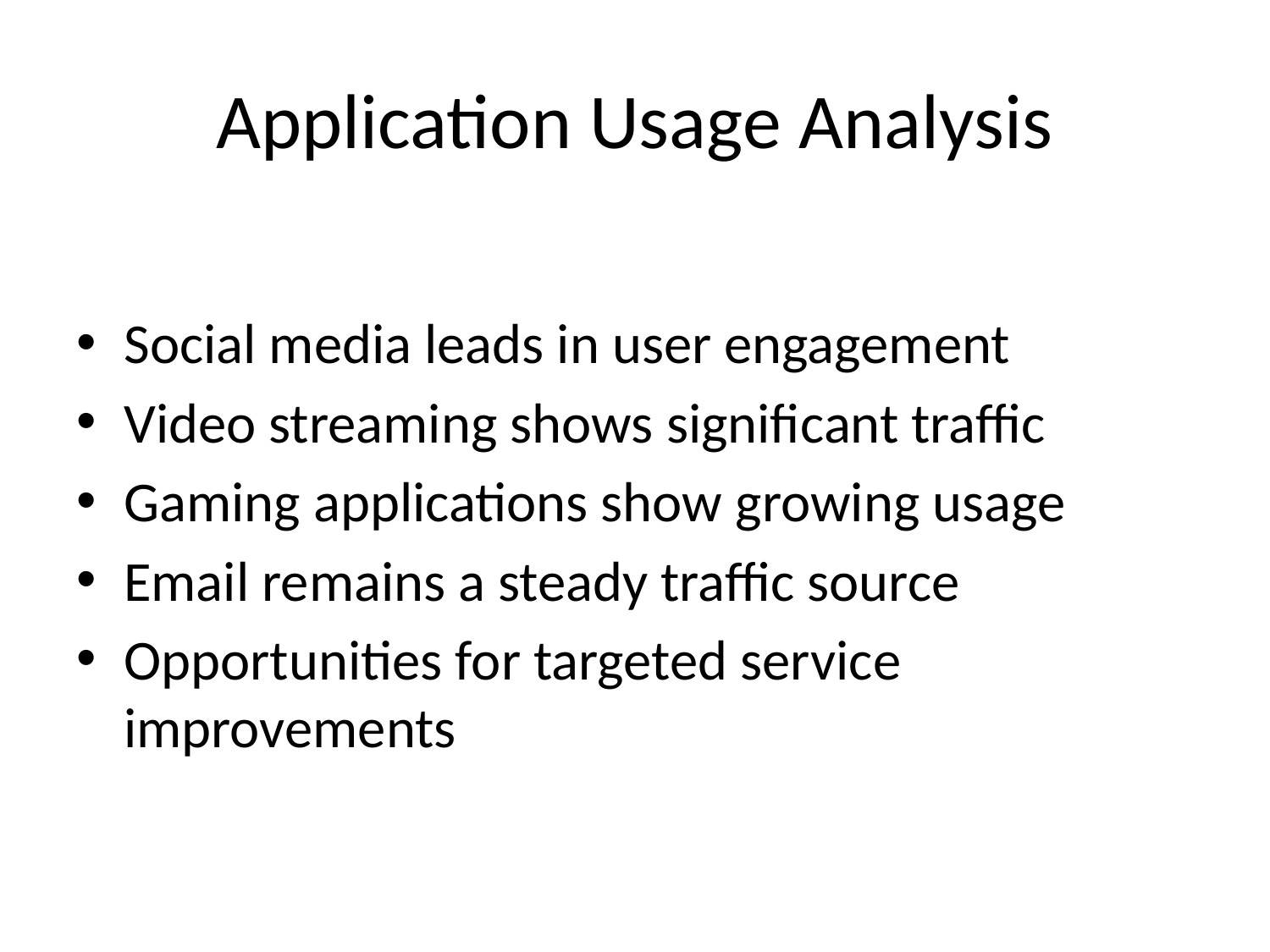

# Application Usage Analysis

Social media leads in user engagement
Video streaming shows significant traffic
Gaming applications show growing usage
Email remains a steady traffic source
Opportunities for targeted service improvements